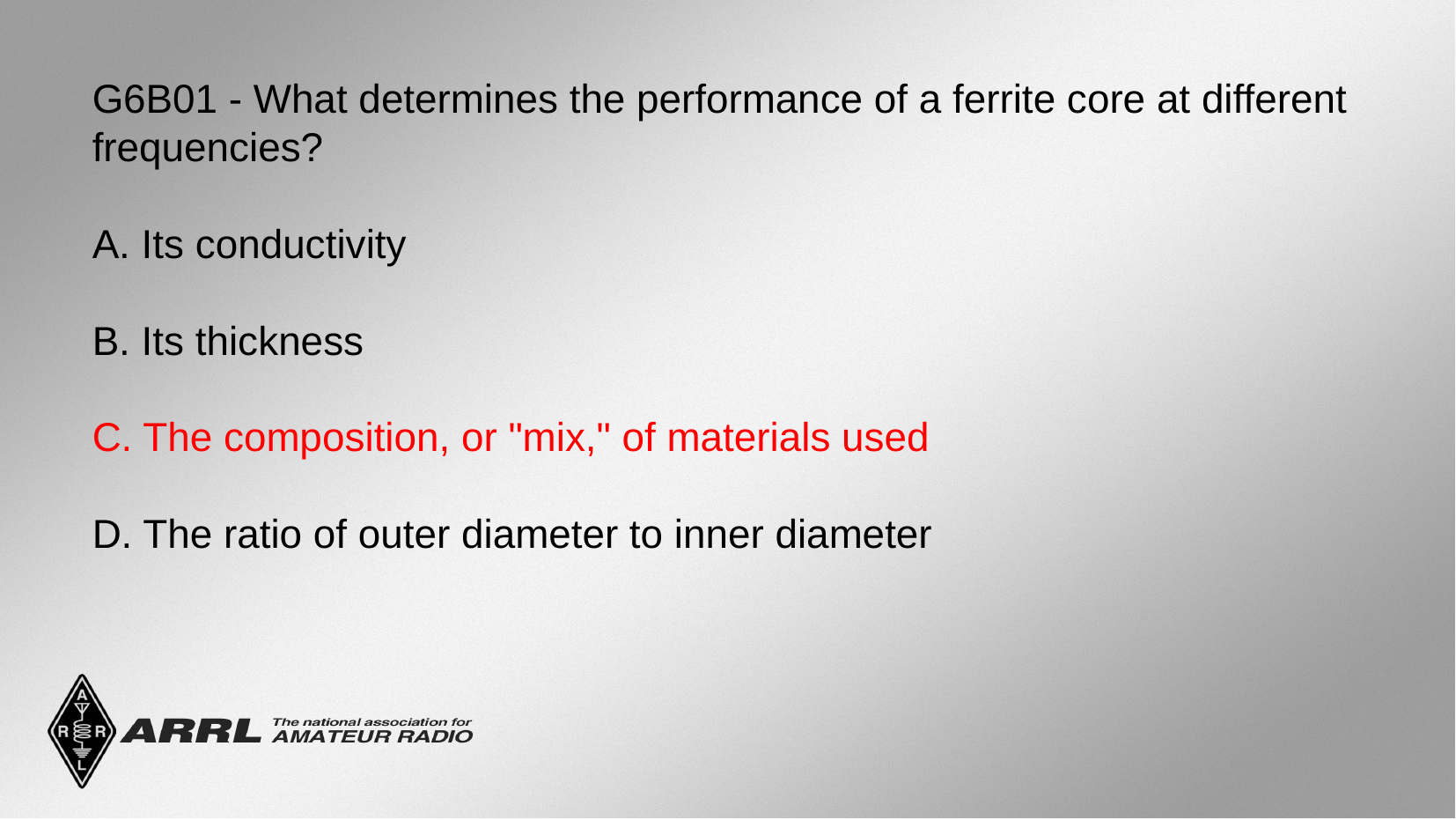

G6B01 - What determines the performance of a ferrite core at different frequencies?

A. Its conductivity

B. Its thickness

C. The composition, or "mix," of materials used

D. The ratio of outer diameter to inner diameter